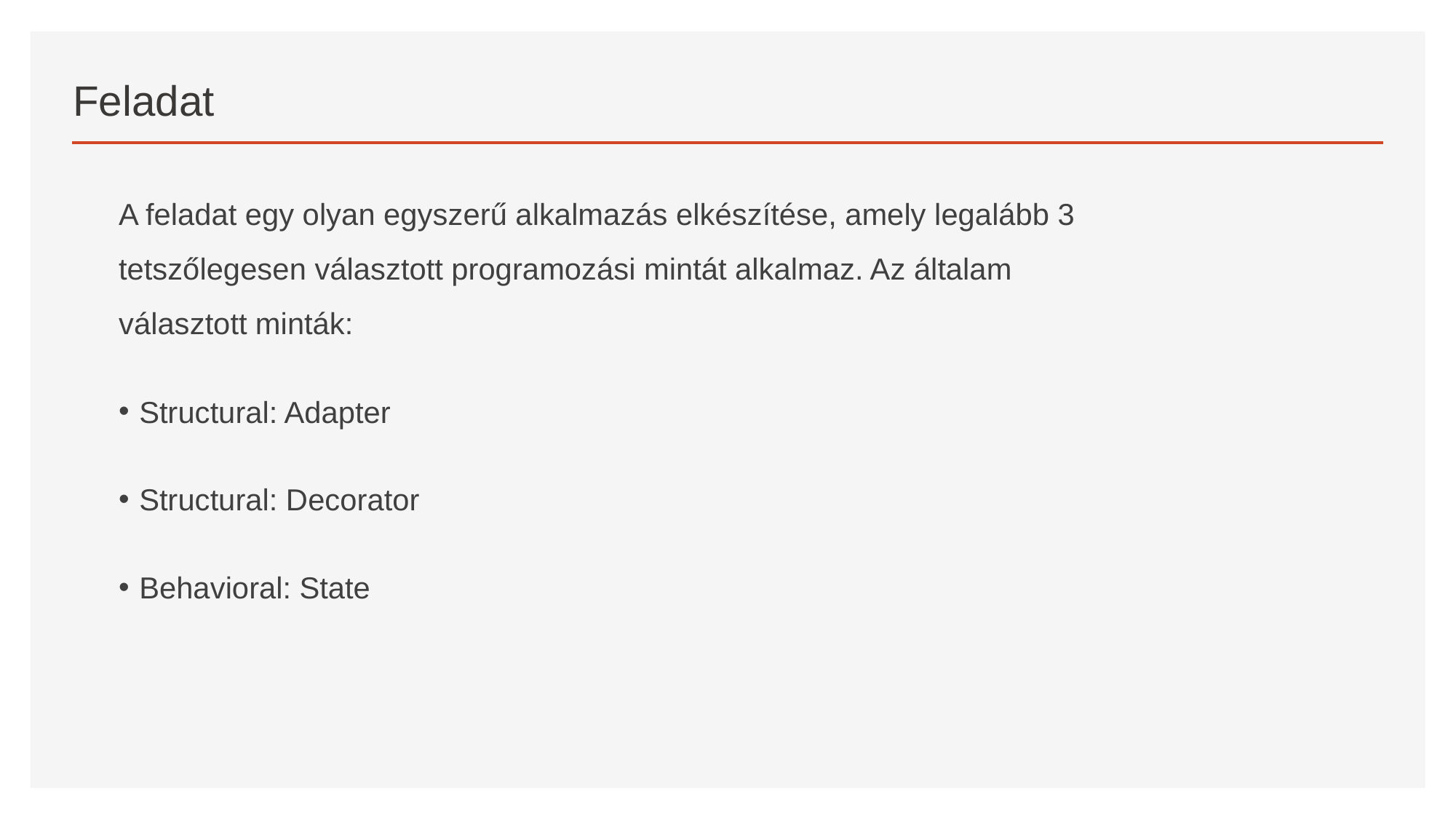

# Feladat
A feladat egy olyan egyszerű alkalmazás elkészítése, amely legalább 3 tetszőlegesen választott programozási mintát alkalmaz. Az általam választott minták:
Structural: Adapter
Structural: Decorator
Behavioral: State